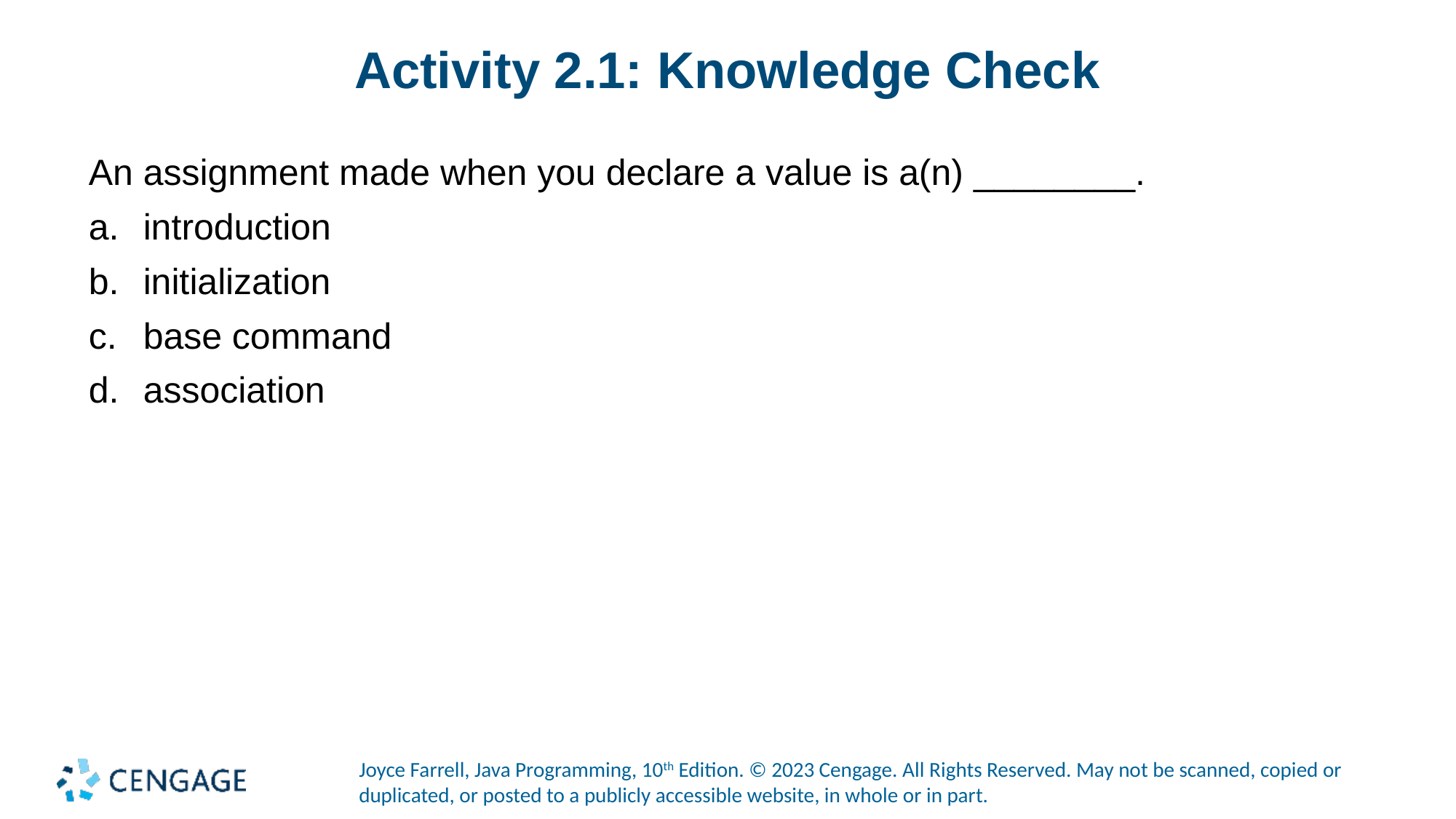

# Activity 2.1: Knowledge Check
An assignment made when you declare a value is a(n) ________.
introduction
initialization
base command
association